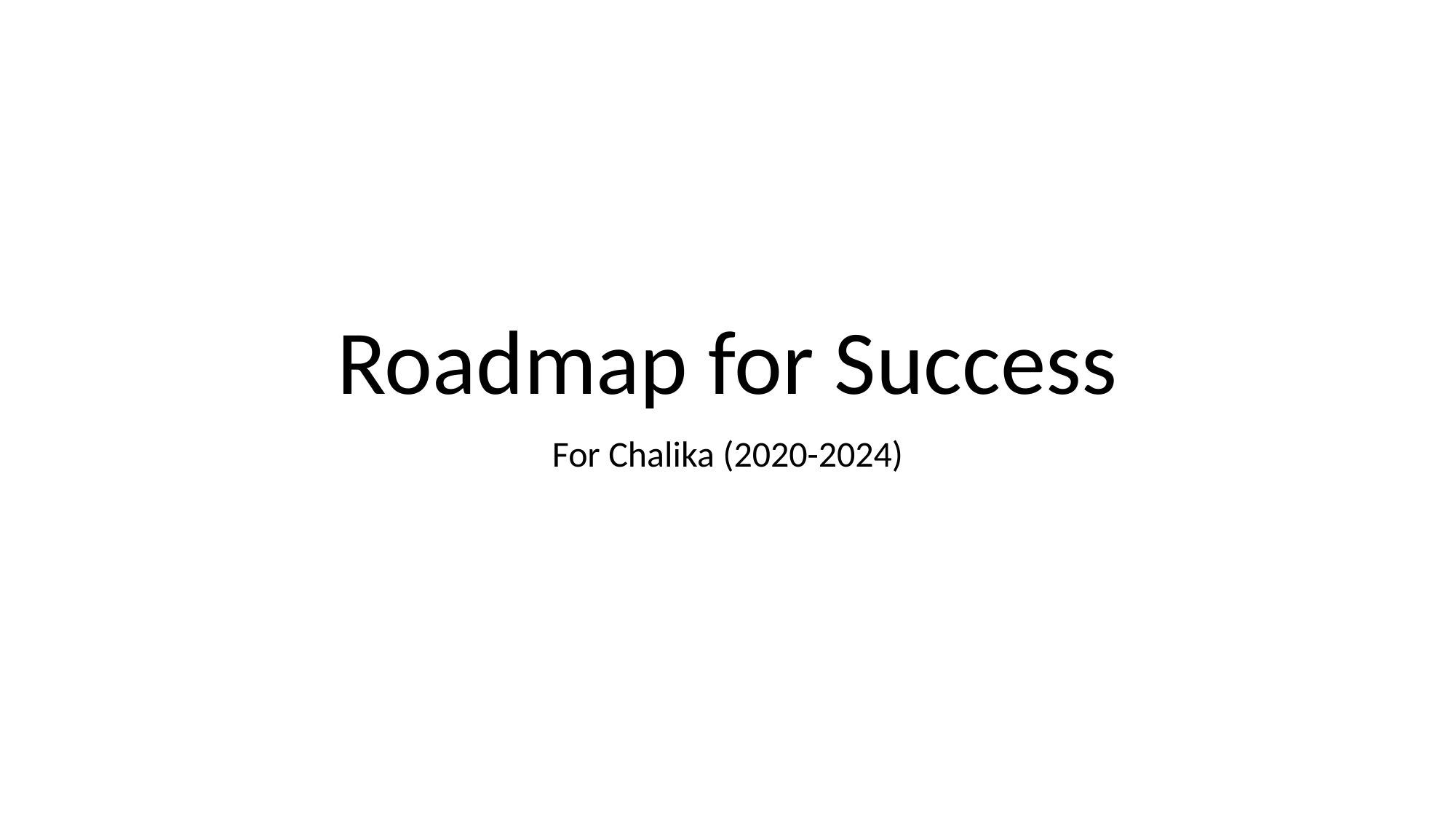

# Roadmap for Success
For Chalika (2020-2024)